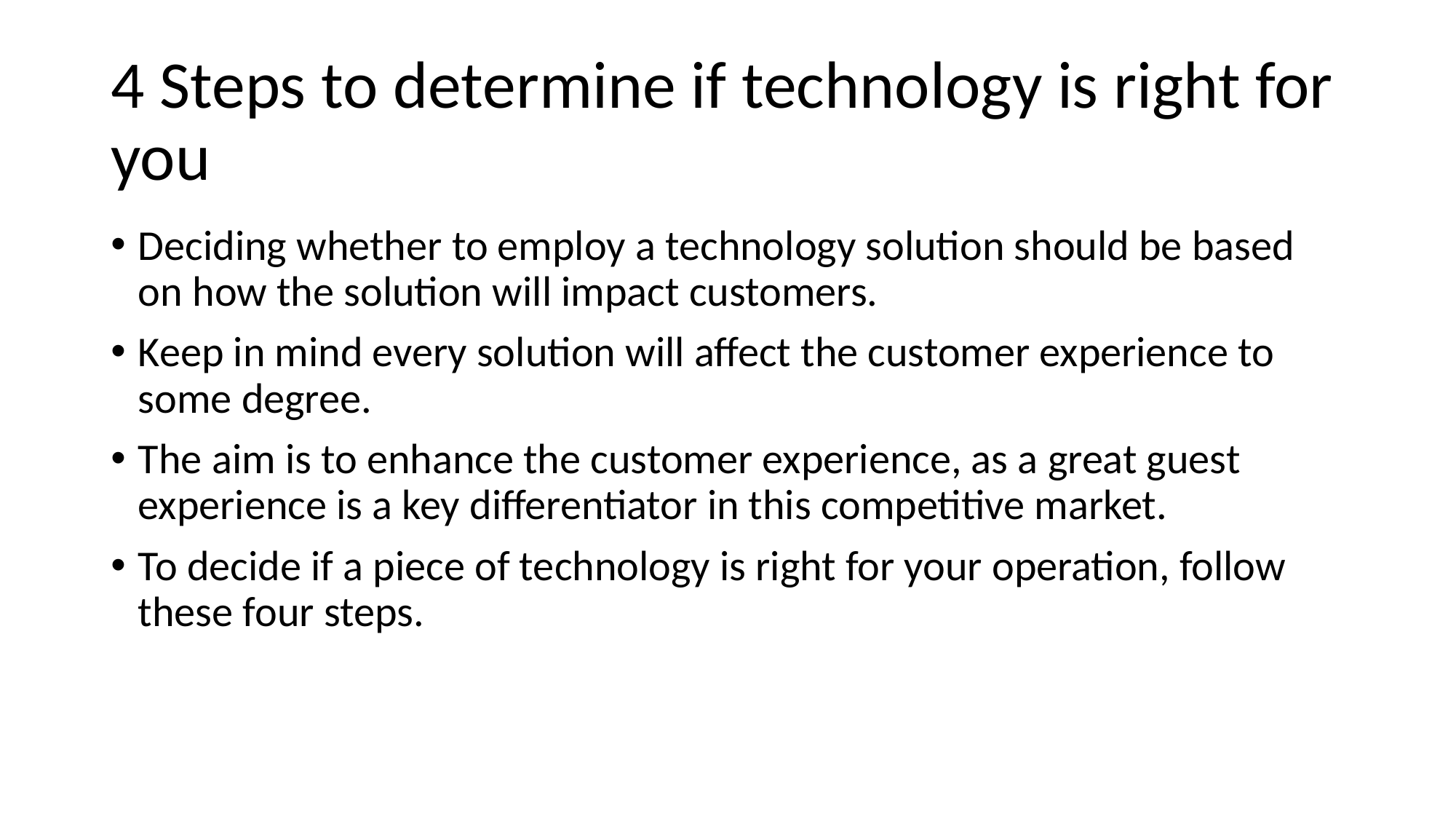

# 4 Steps to determine if technology is right for you
Deciding whether to employ a technology solution should be based on how the solution will impact customers.
Keep in mind every solution will affect the customer experience to some degree.
The aim is to enhance the customer experience, as a great guest experience is a key differentiator in this competitive market.
To decide if a piece of technology is right for your operation, follow these four steps.